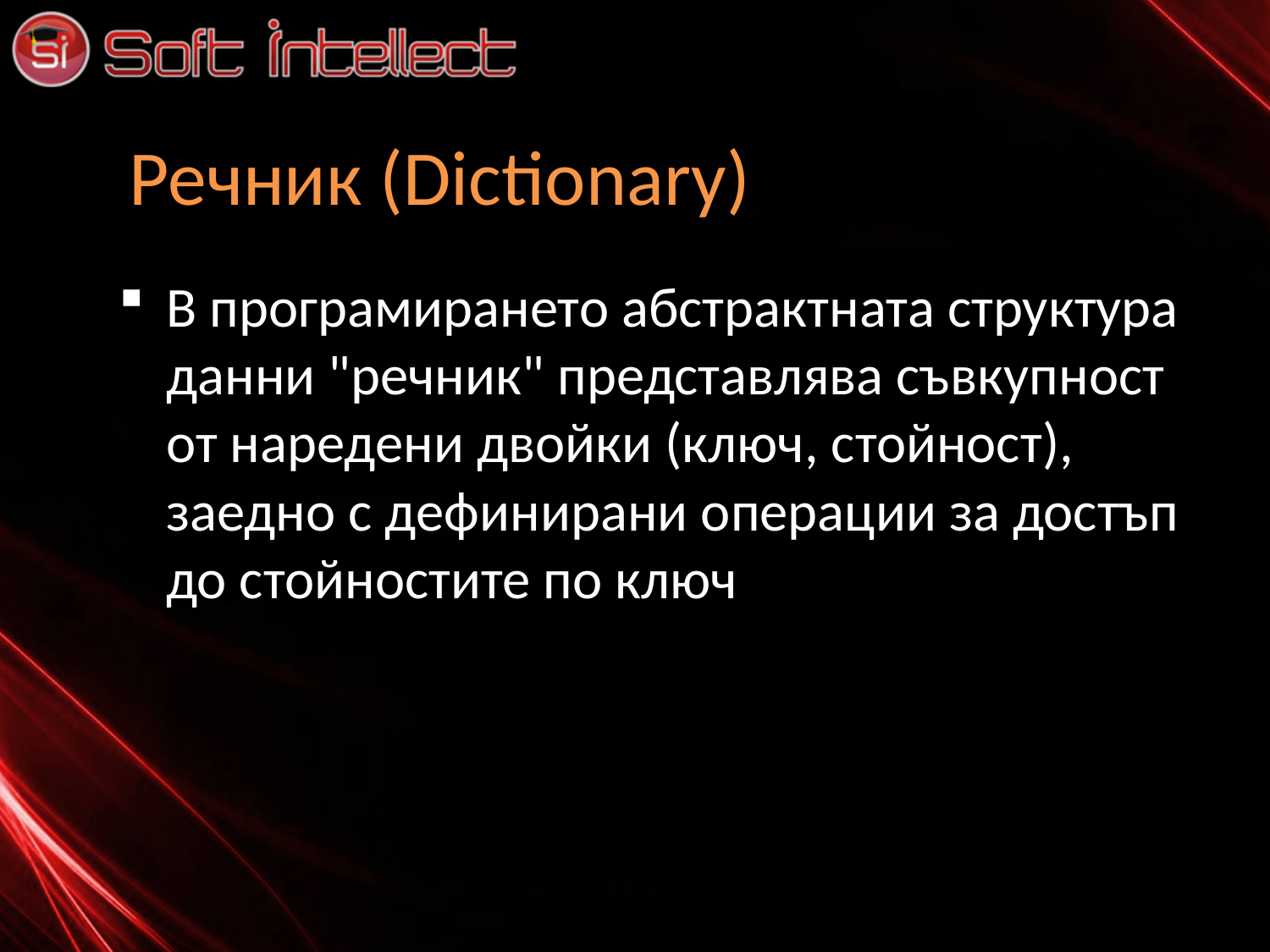

# Речник (Dictionary)
В програмирането абстрактната структура данни "речник" представлява съвкупност от наредени двойки (ключ, стойност), заедно с дефинирани операции за достъп до стойностите по ключ